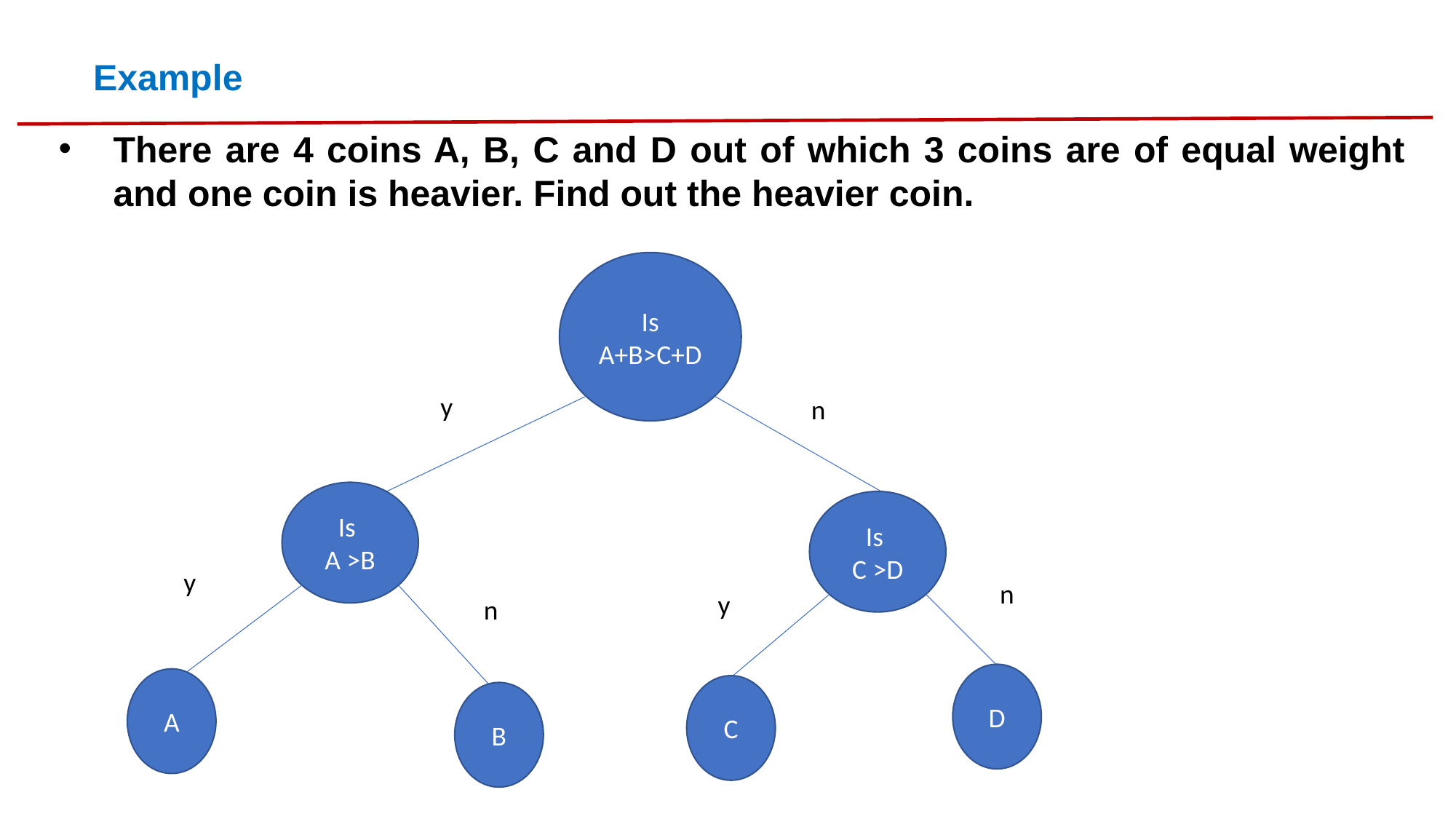

Example
There are 4 coins A, B, C and D out of which 3 coins are of equal weight and one coin is heavier. Find out the heavier coin.
Is A+B>C+D
y
n
Is
A >B
Is
C >D
y
n
y
n
D
A
C
B